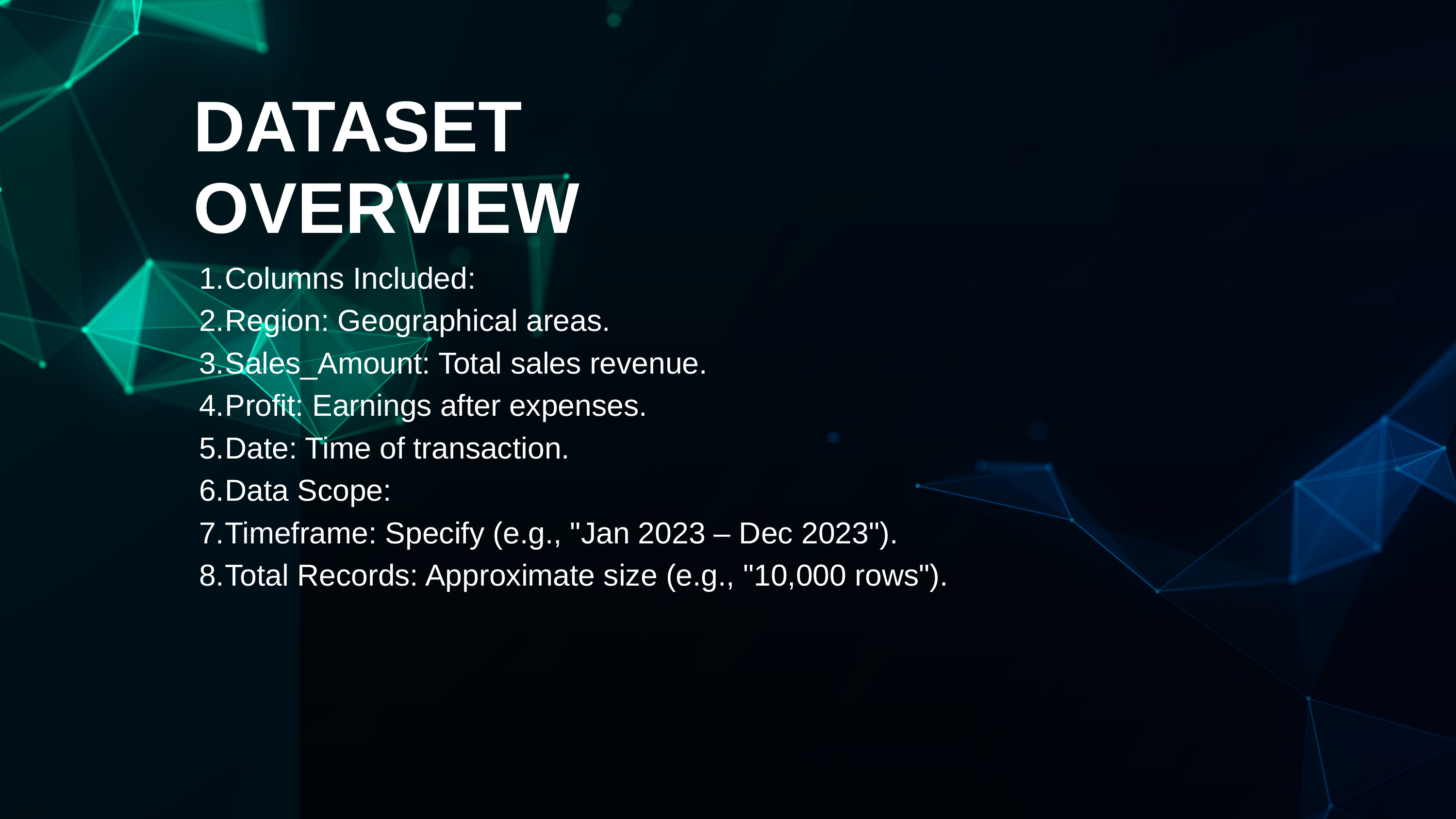

DATASET OVERVIEW
Columns Included:
Region: Geographical areas.
Sales_Amount: Total sales revenue.
Profit: Earnings after expenses.
Date: Time of transaction.
Data Scope:
Timeframe: Specify (e.g., "Jan 2023 – Dec 2023").
Total Records: Approximate size (e.g., "10,000 rows").